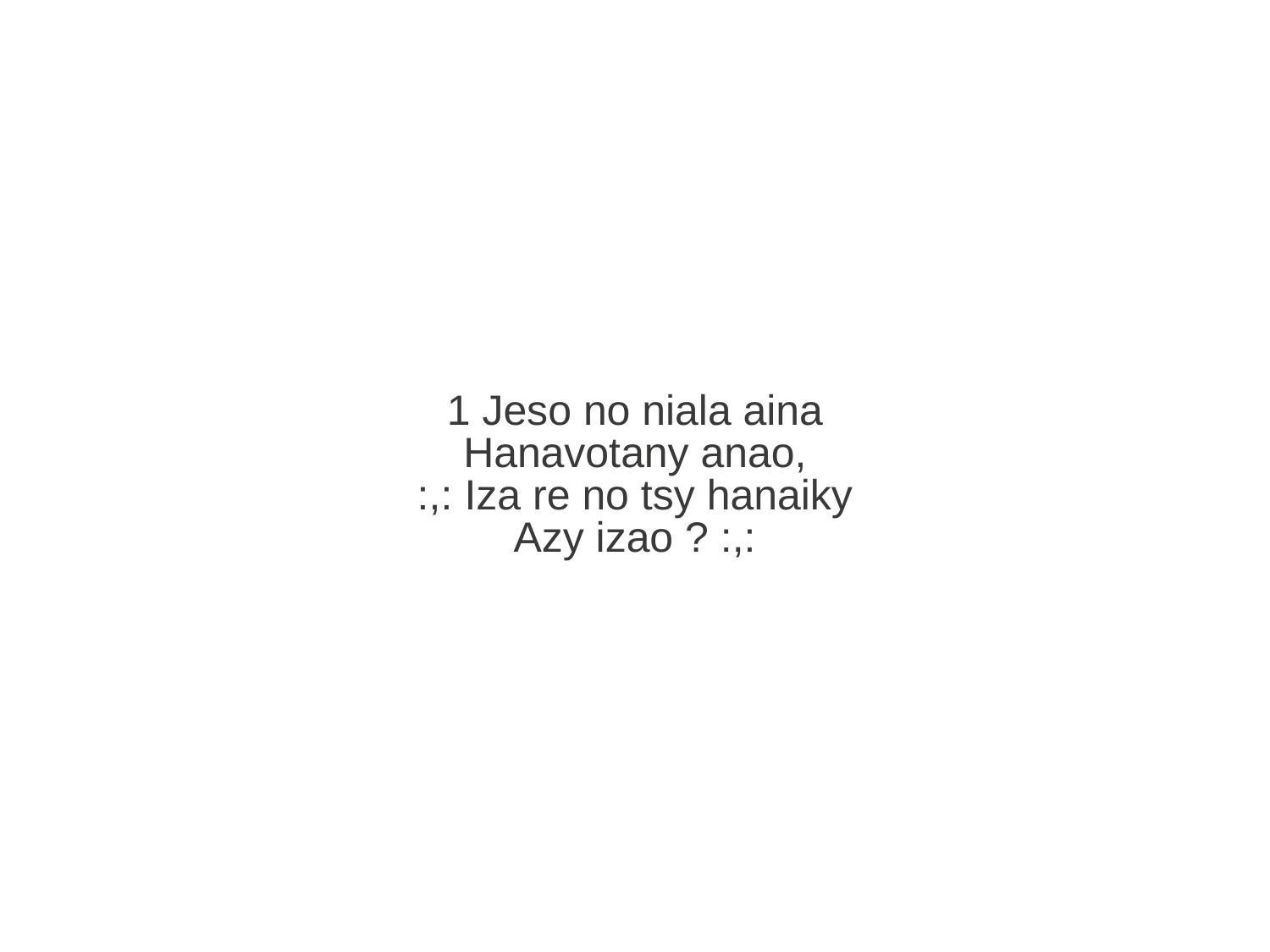

1 Jeso no niala aina
Hanavotany anao,
:,: Iza re no tsy hanaiky
Azy izao ? :,: